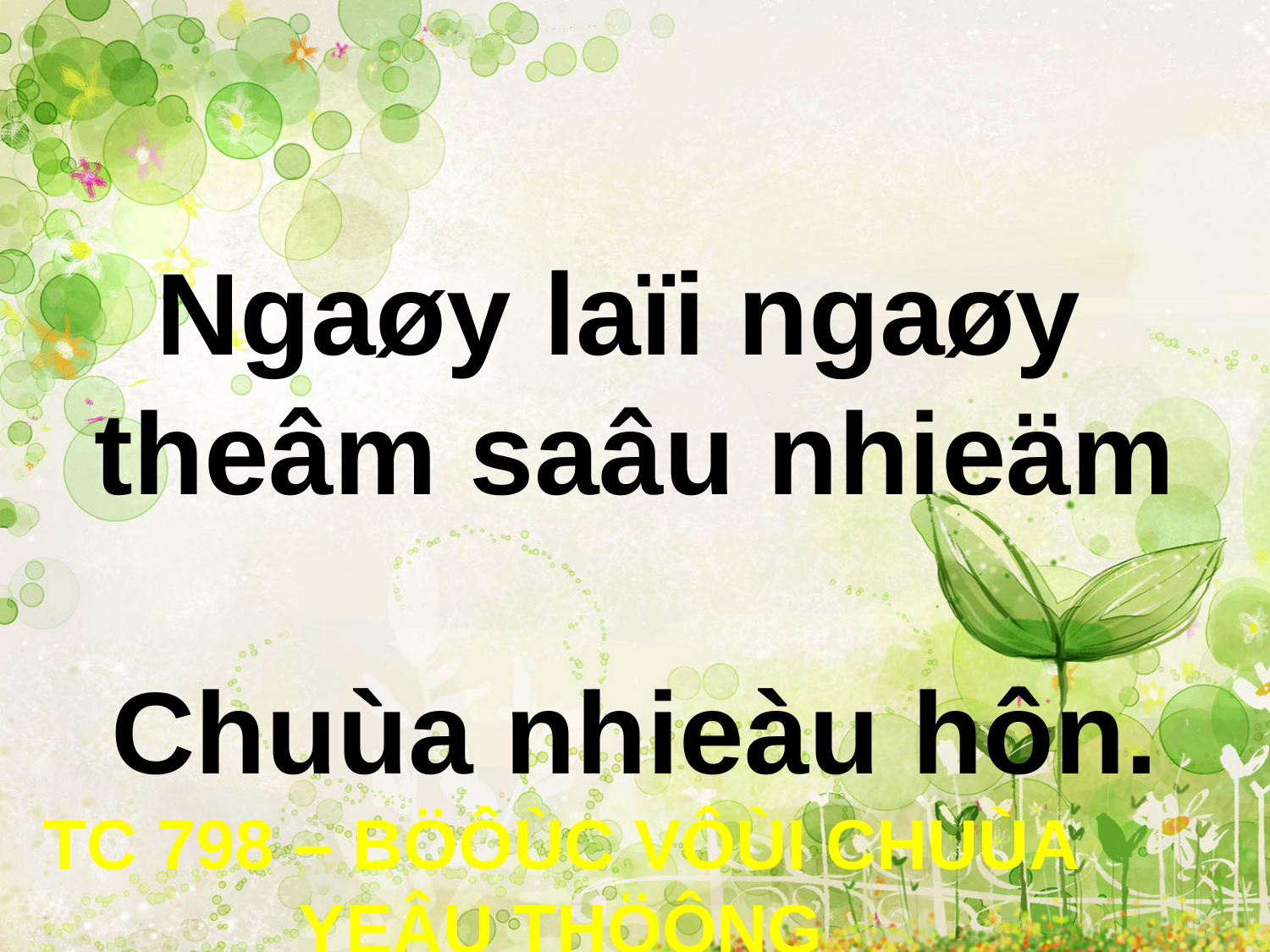

Ngaøy laïi ngaøy
theâm saâu nhieäm
Chuùa nhieàu hôn.
TC 798 – BÖÔÙC VÔÙI CHUÙA YEÂU THÖÔNG